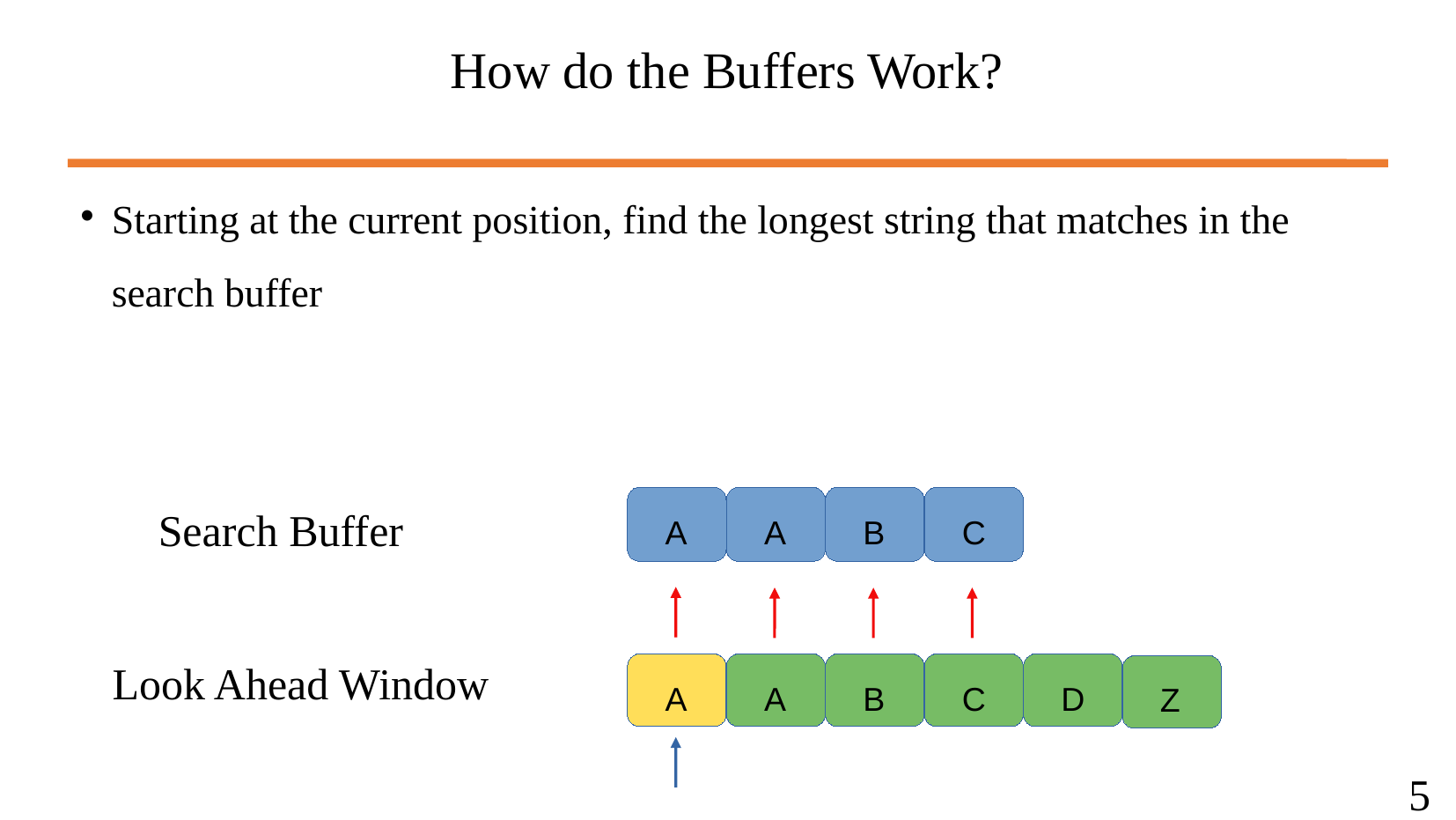

How do the Buffers Work?

Starting at the current position, find the longest string that matches in the search buffer

Search Buffer
A
A
B
C

Look Ahead Window

A
A
C
B
D
Z

5